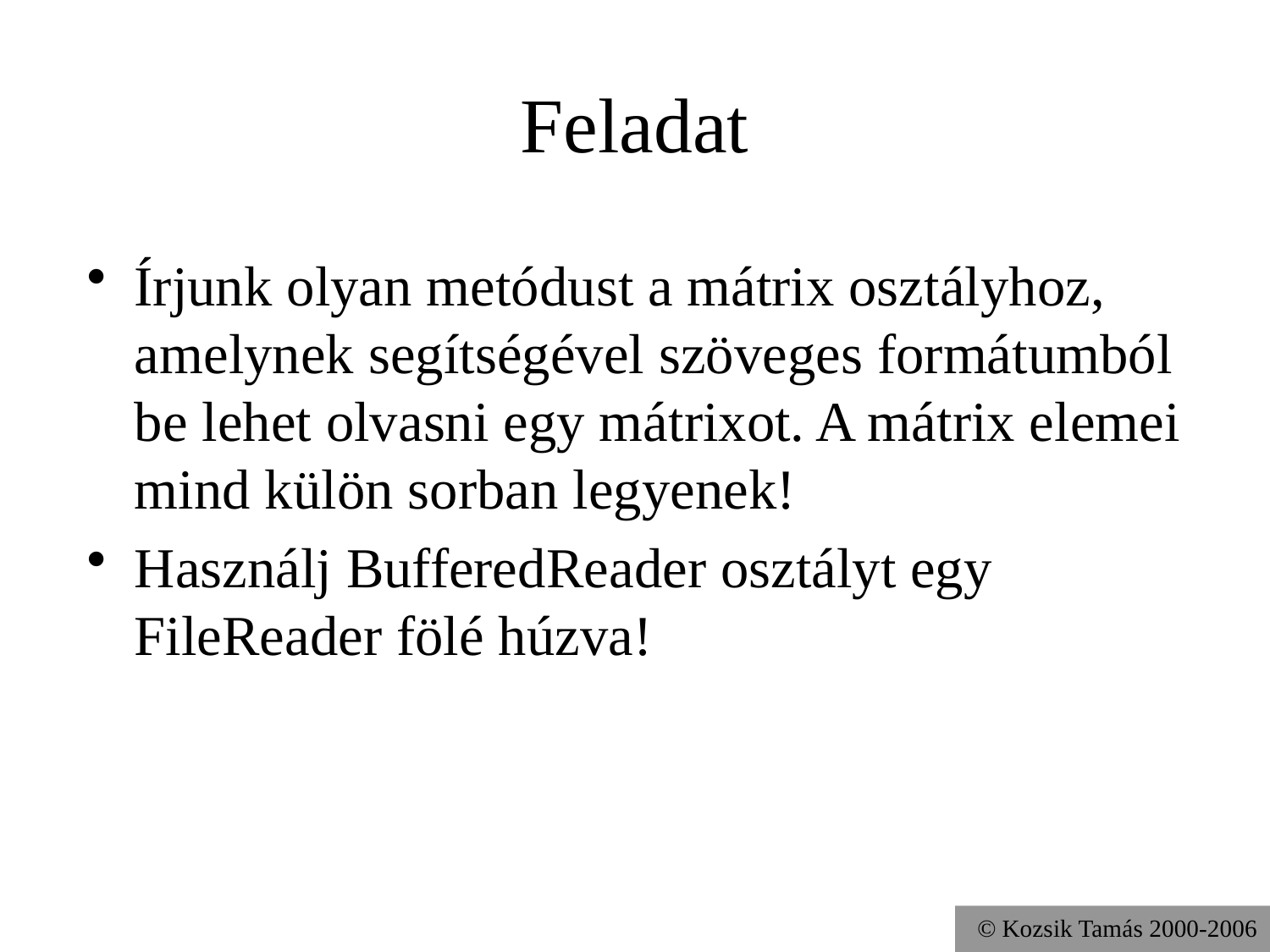

# Feladat
Írjunk olyan metódust a mátrix osztályhoz, amelynek segítségével szöveges formátumból be lehet olvasni egy mátrixot. A mátrix elemei mind külön sorban legyenek!
Használj BufferedReader osztályt egy FileReader fölé húzva!
© Kozsik Tamás 2000-2006